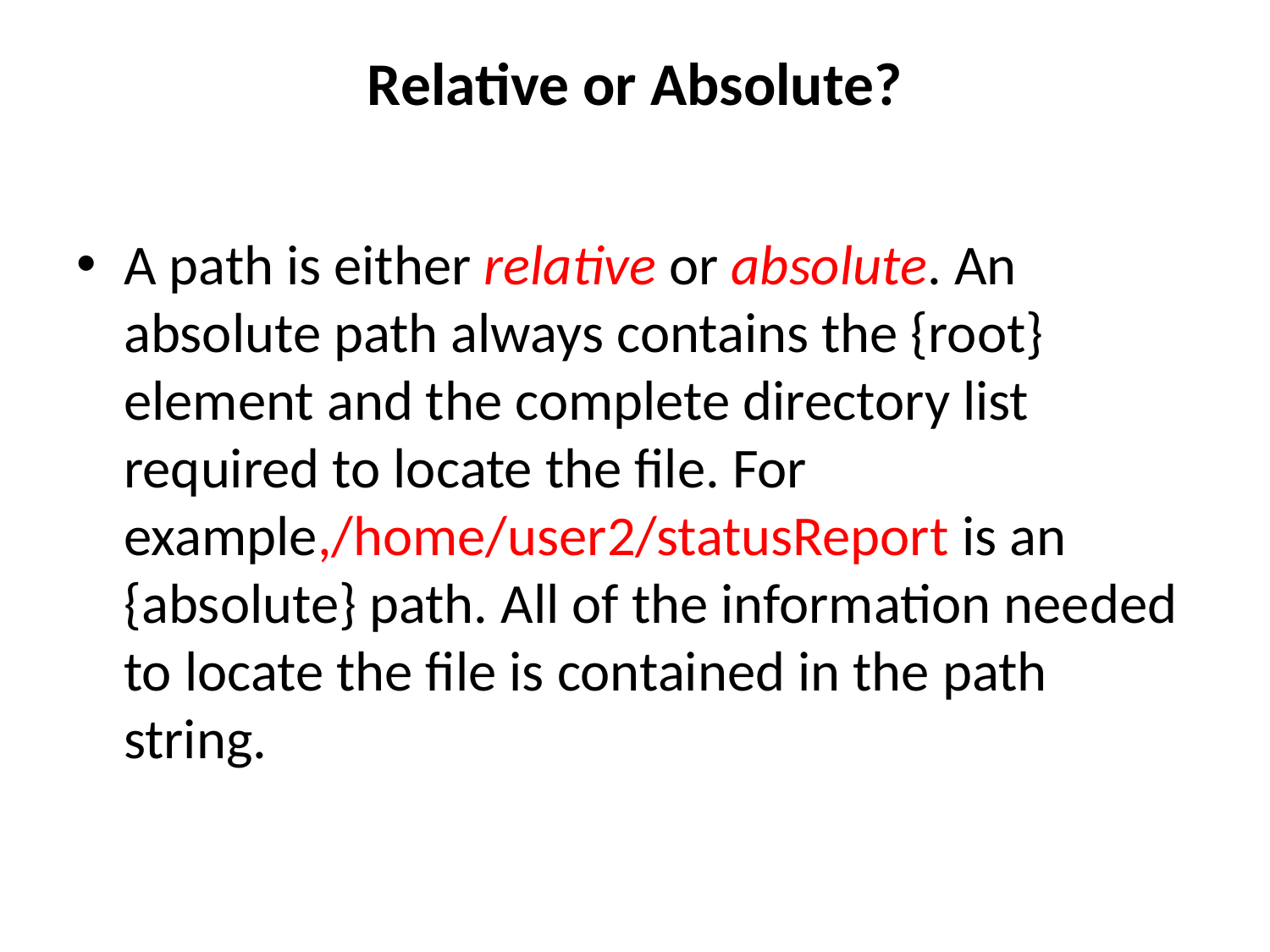

# Relative or Absolute?
A path is either relative or absolute. An absolute path always contains the {root} element and the complete directory list required to locate the file. For example,/home/user2/statusReport is an {absolute} path. All of the information needed to locate the file is contained in the path string.